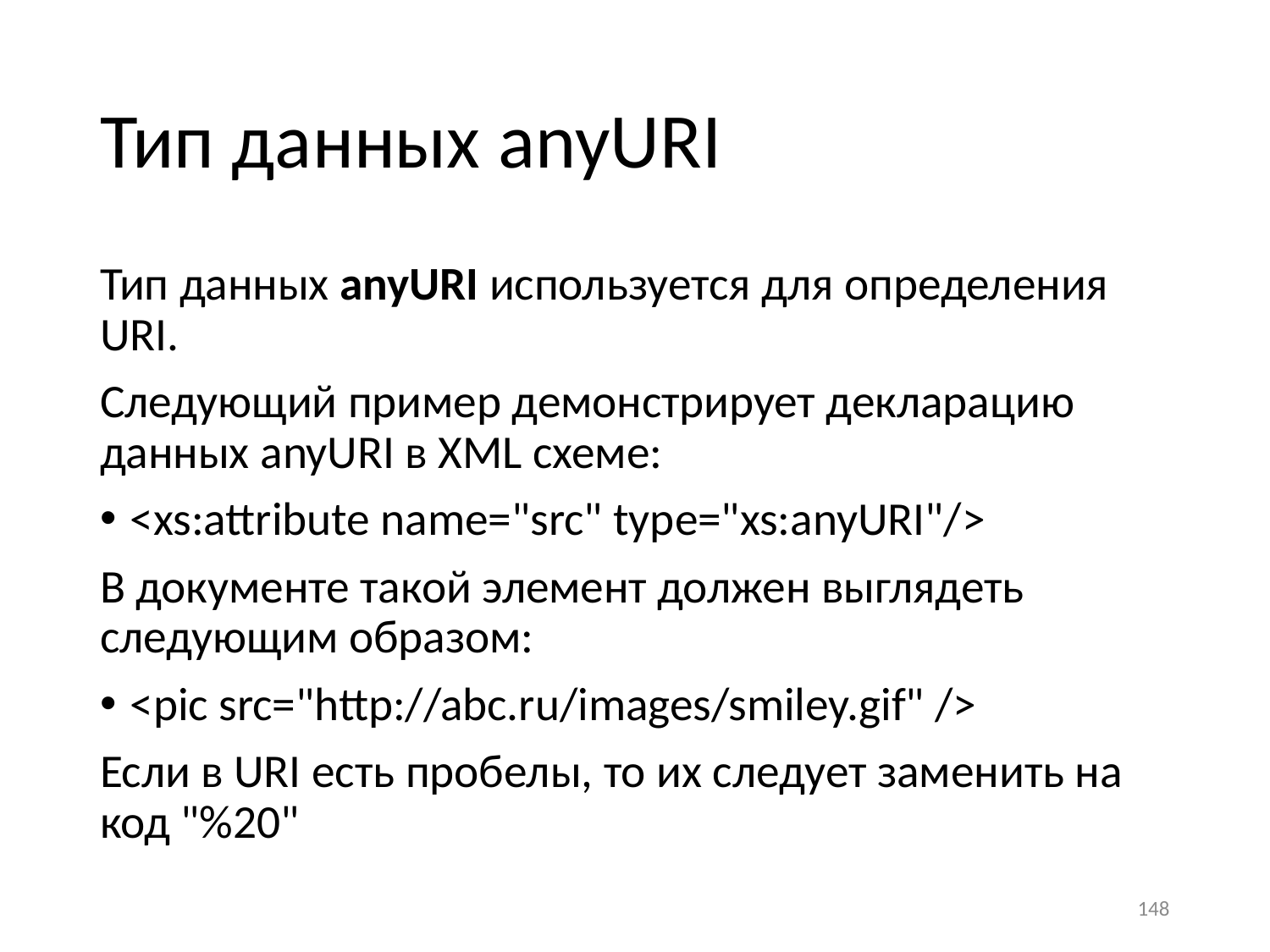

# Тип данных anyURI
Тип данных anyURI используется для определения URI.
Следующий пример демонстрирует декларацию данных anyURI в XML схеме:
<xs:attribute name="src" type="xs:anyURI"/>
В документе такой элемент должен выглядеть следующим образом:
<pic src="http://abc.ru/images/smiley.gif" />
Если в URI есть пробелы, то их следует заменить на код "%20"
148